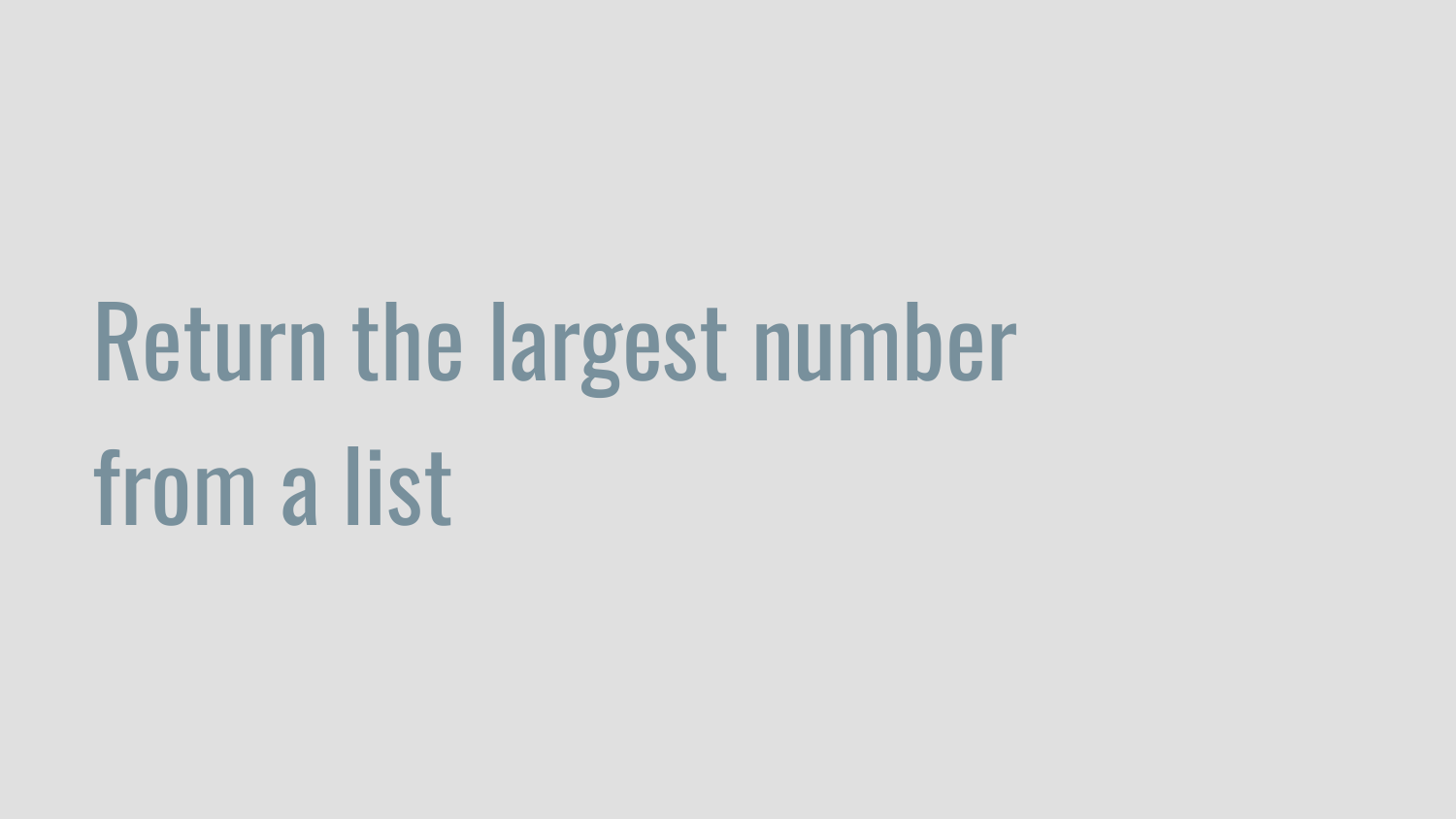

# Return the largest number from a list